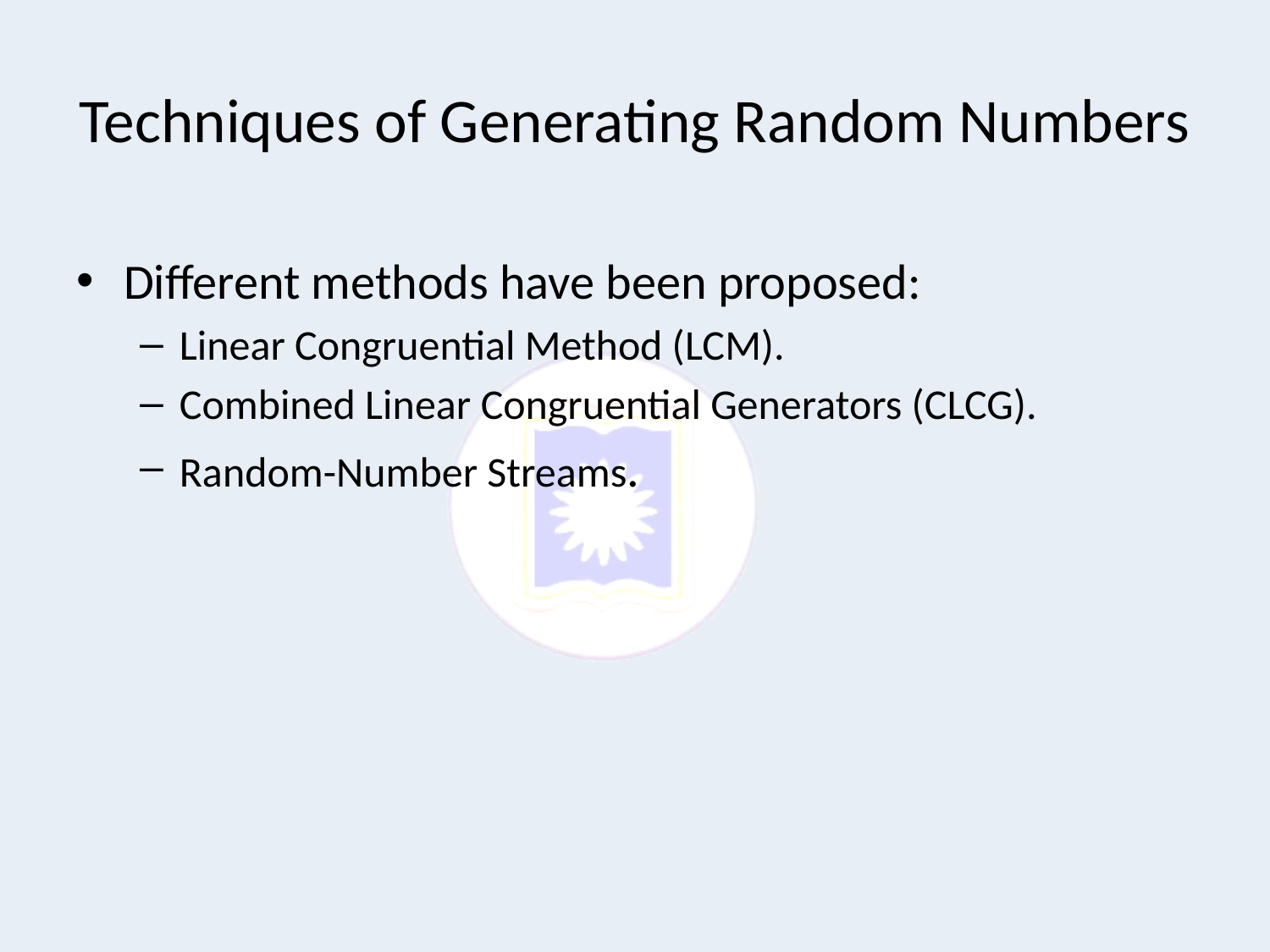

# Techniques of Generating Random Numbers
Different methods have been proposed:
Linear Congruential Method (LCM).
Combined Linear Congruential Generators (CLCG).
Random-Number Streams.